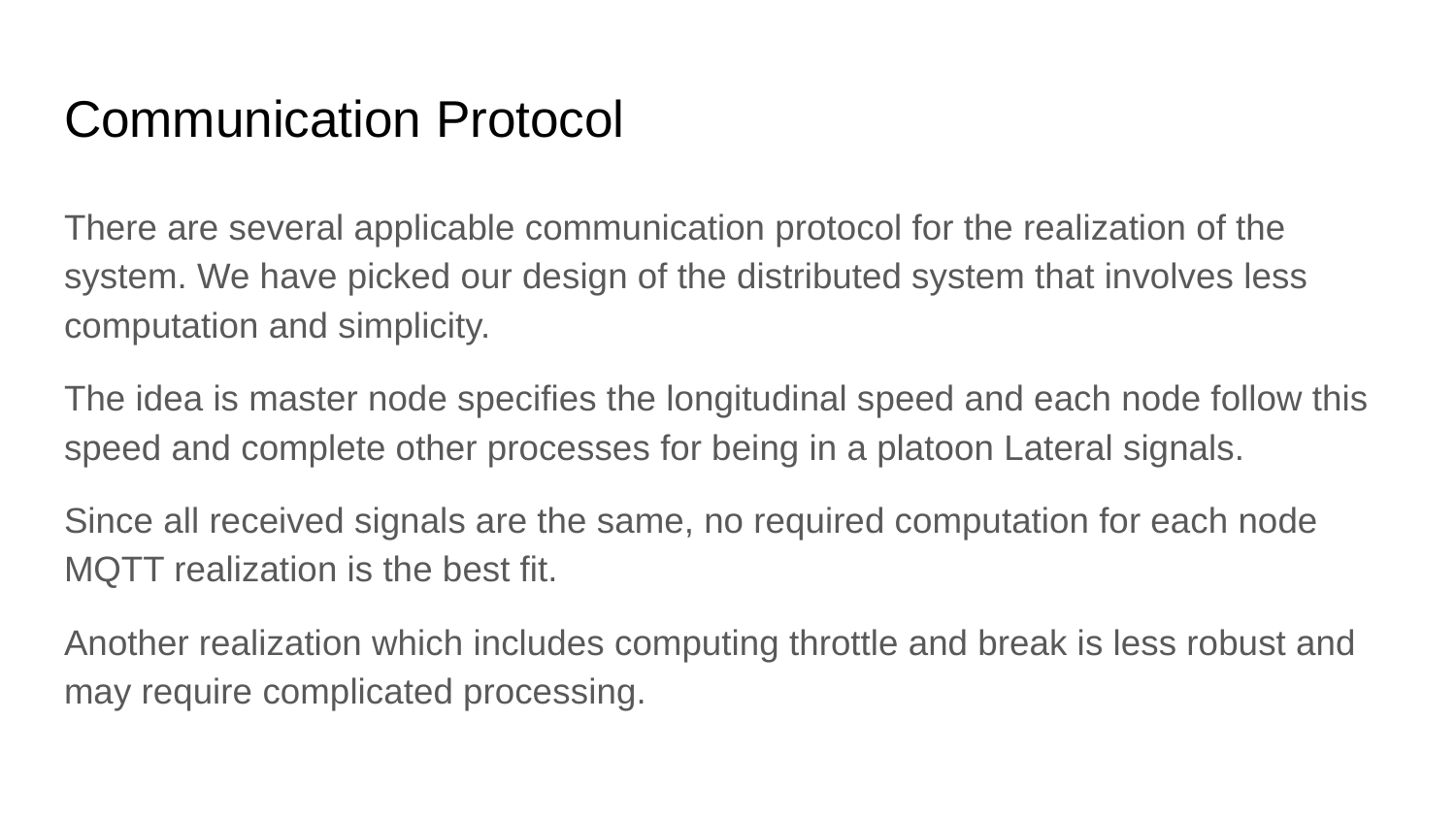

# Communication Protocol

There are several applicable communication protocol for the realization of the system. We have picked our design of the distributed system that involves less computation and simplicity.
The idea is master node specifies the longitudinal speed and each node follow this speed and complete other processes for being in a platoon Lateral signals.
Since all received signals are the same, no required computation for each node MQTT realization is the best fit.
Another realization which includes computing throttle and break is less robust and may require complicated processing.